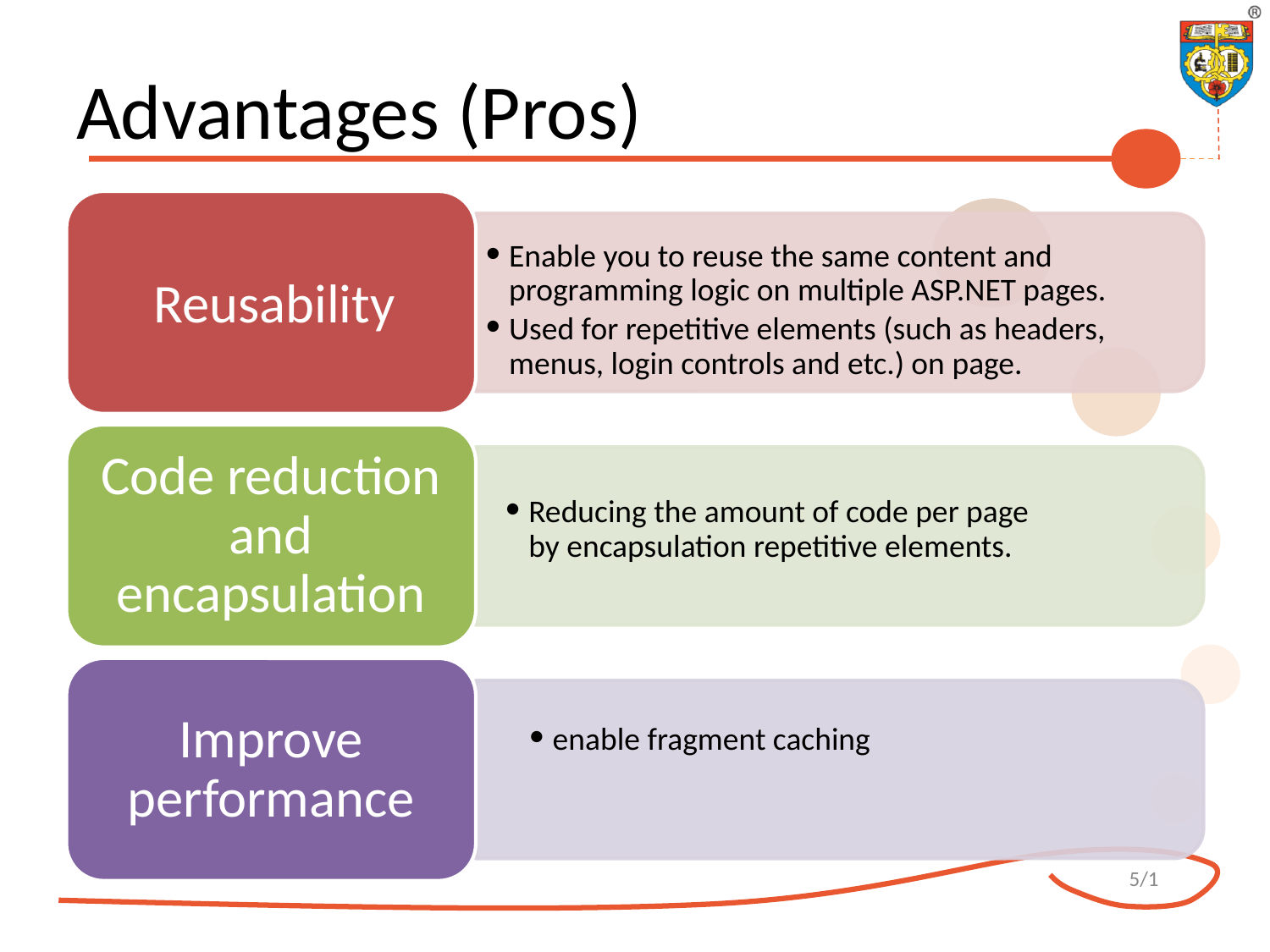

# Advantages (Pros)

Enable you to reuse the same content and programming logic on multiple ASP.NET pages.
Used for repetitive elements (such as headers, menus, login controls and etc.) on page.

Reusability

Code reduction and encapsulation
Reducing the amount of code per page by encapsulation repetitive elements.
enable fragment caching

Improve performance